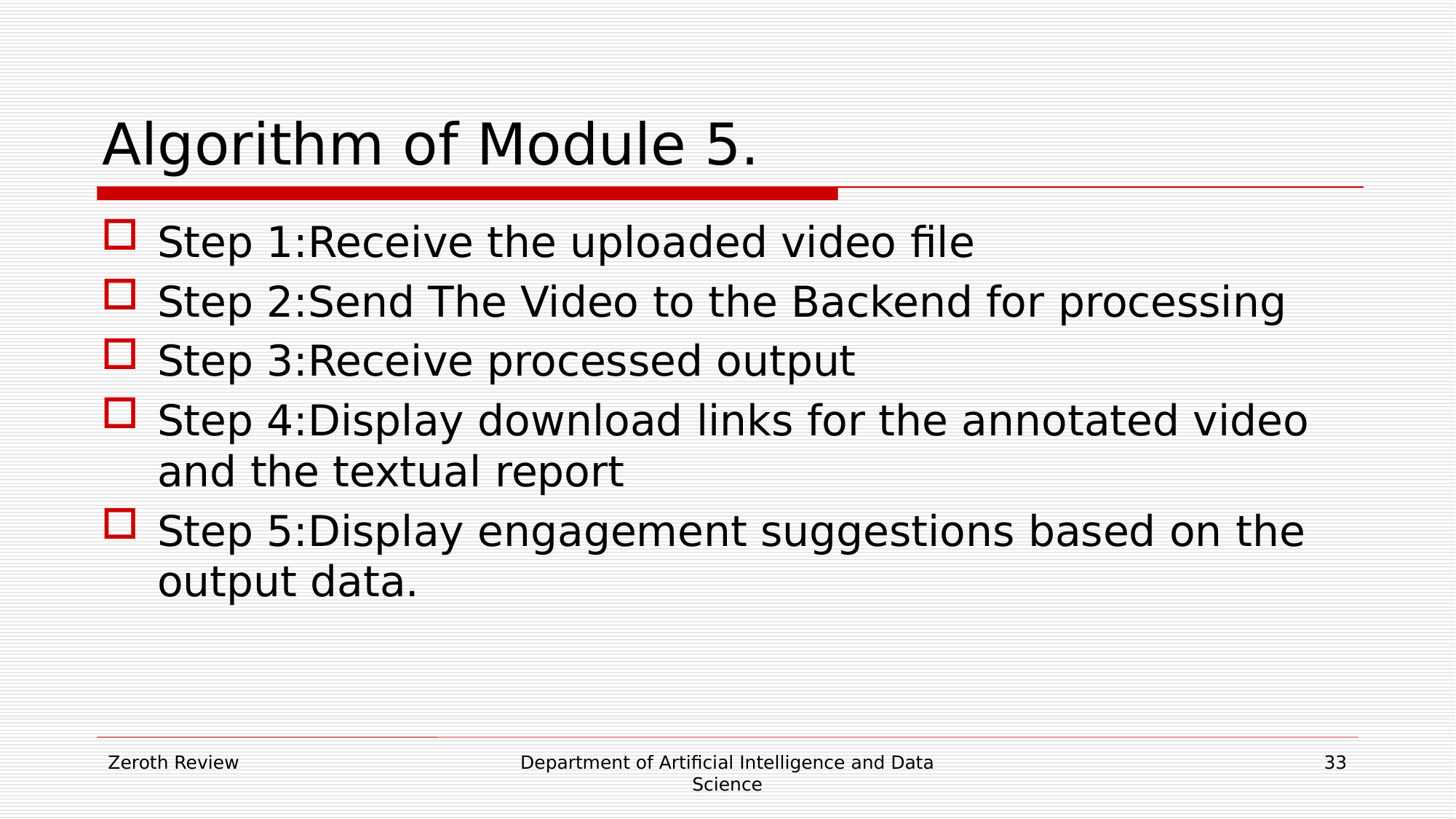

# Algorithm of Module 5.
Step 1:Receive the uploaded video file
Step 2:Send The Video to the Backend for processing
Step 3:Receive processed output
Step 4:Display download links for the annotated video and the textual report
Step 5:Display engagement suggestions based on the output data.

Zeroth Review
Department of Artificial Intelligence and Data Science
33